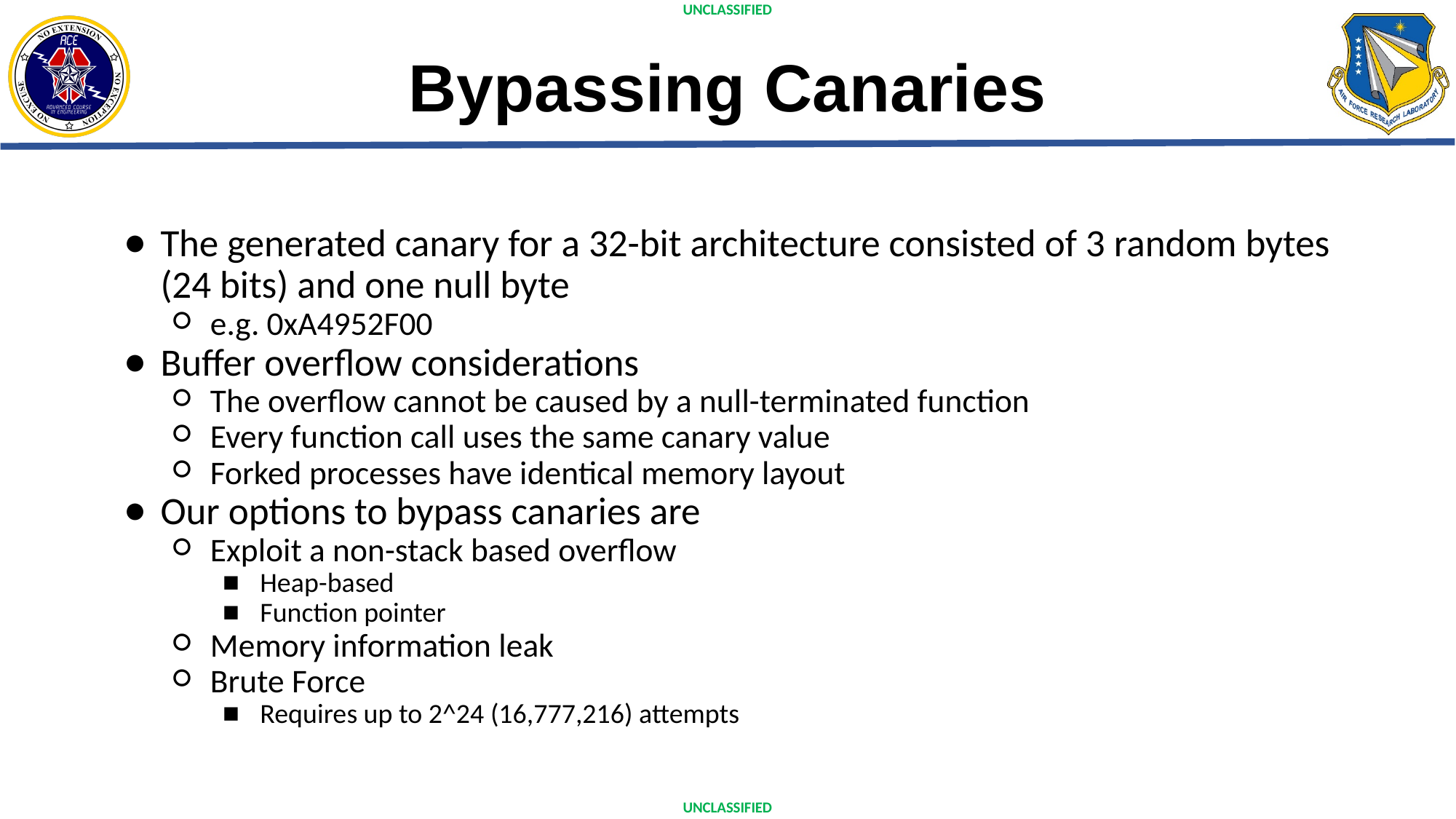

# Bypassing Canaries
The generated canary for a 32-bit architecture consisted of 3 random bytes (24 bits) and one null byte
e.g. 0xA4952F00
Buffer overflow considerations
The overflow cannot be caused by a null-terminated function
Every function call uses the same canary value
Forked processes have identical memory layout
Our options to bypass canaries are
Exploit a non-stack based overflow
Heap-based
Function pointer
Memory information leak
Brute Force
Requires up to 2^24 (16,777,216) attempts